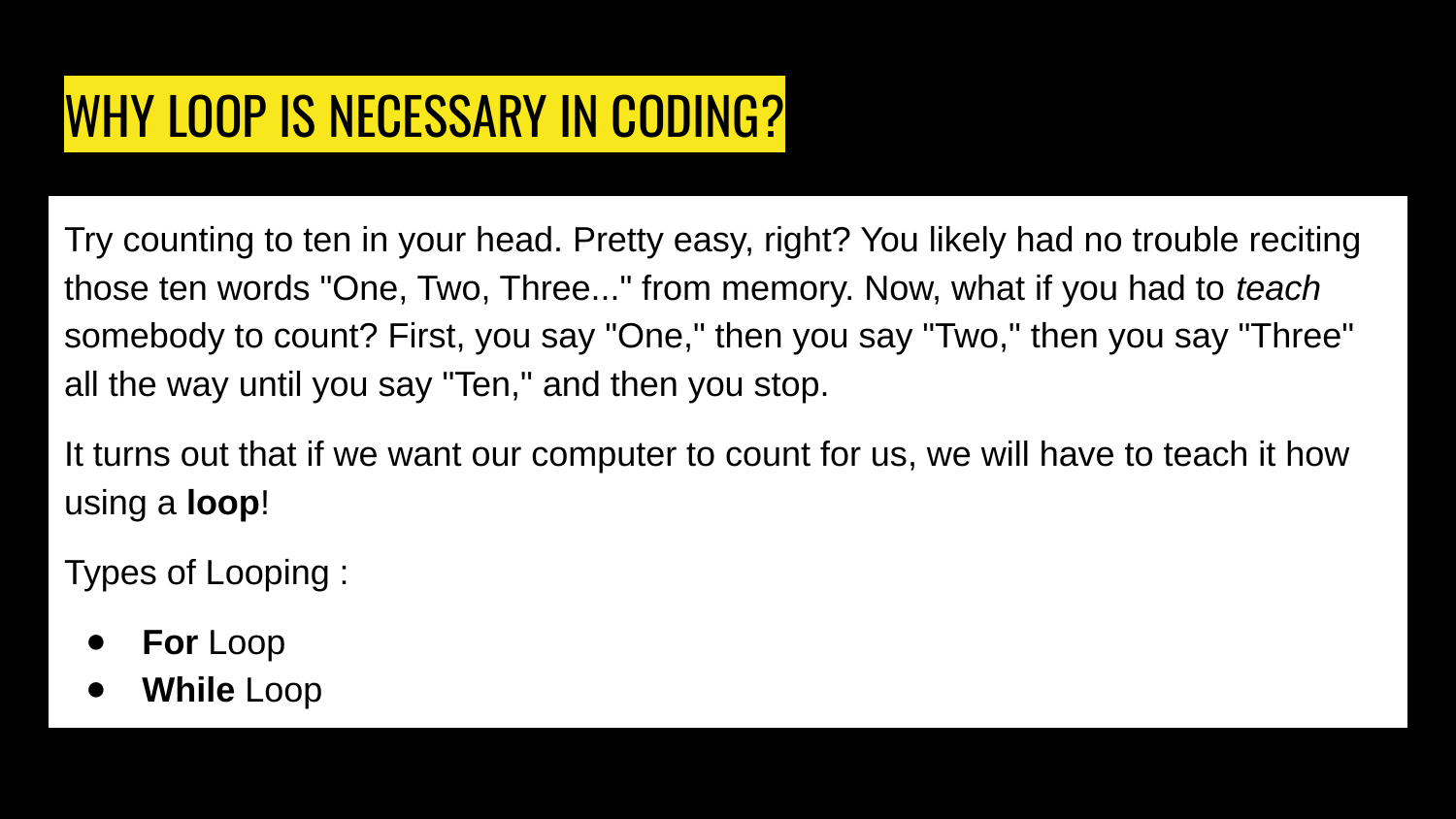

# WHY LOOP IS NECESSARY IN CODING?
Try counting to ten in your head. Pretty easy, right? You likely had no trouble reciting those ten words "One, Two, Three..." from memory. Now, what if you had to teach somebody to count? First, you say "One," then you say "Two," then you say "Three" all the way until you say "Ten," and then you stop.
It turns out that if we want our computer to count for us, we will have to teach it how using a loop!
Types of Looping :
For Loop
While Loop